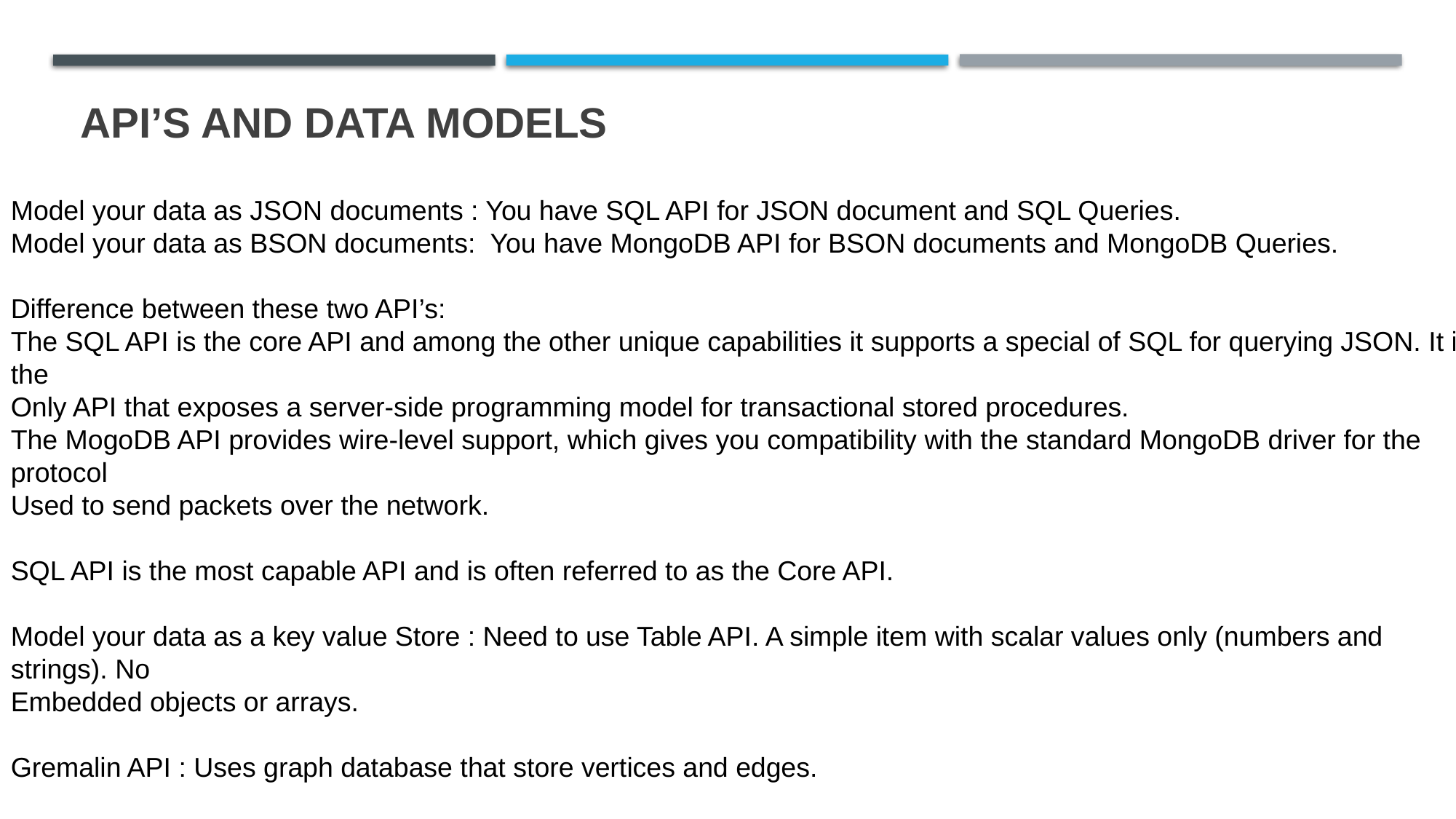

# API’s and DATA models
Model your data as JSON documents : You have SQL API for JSON document and SQL Queries.
Model your data as BSON documents:  You have MongoDB API for BSON documents and MongoDB Queries.

Difference between these two API’s:
The SQL API is the core API and among the other unique capabilities it supports a special of SQL for querying JSON. It is the
Only API that exposes a server-side programming model for transactional stored procedures.
The MogoDB API provides wire-level support, which gives you compatibility with the standard MongoDB driver for the protocol
Used to send packets over the network.

SQL API is the most capable API and is often referred to as the Core API.

Model your data as a key value Store : Need to use Table API. A simple item with scalar values only (numbers and strings). No
Embedded objects or arrays.

Gremalin API : Uses graph database that store vertices and edges.

Cassandra API : Schema is defined upfront.